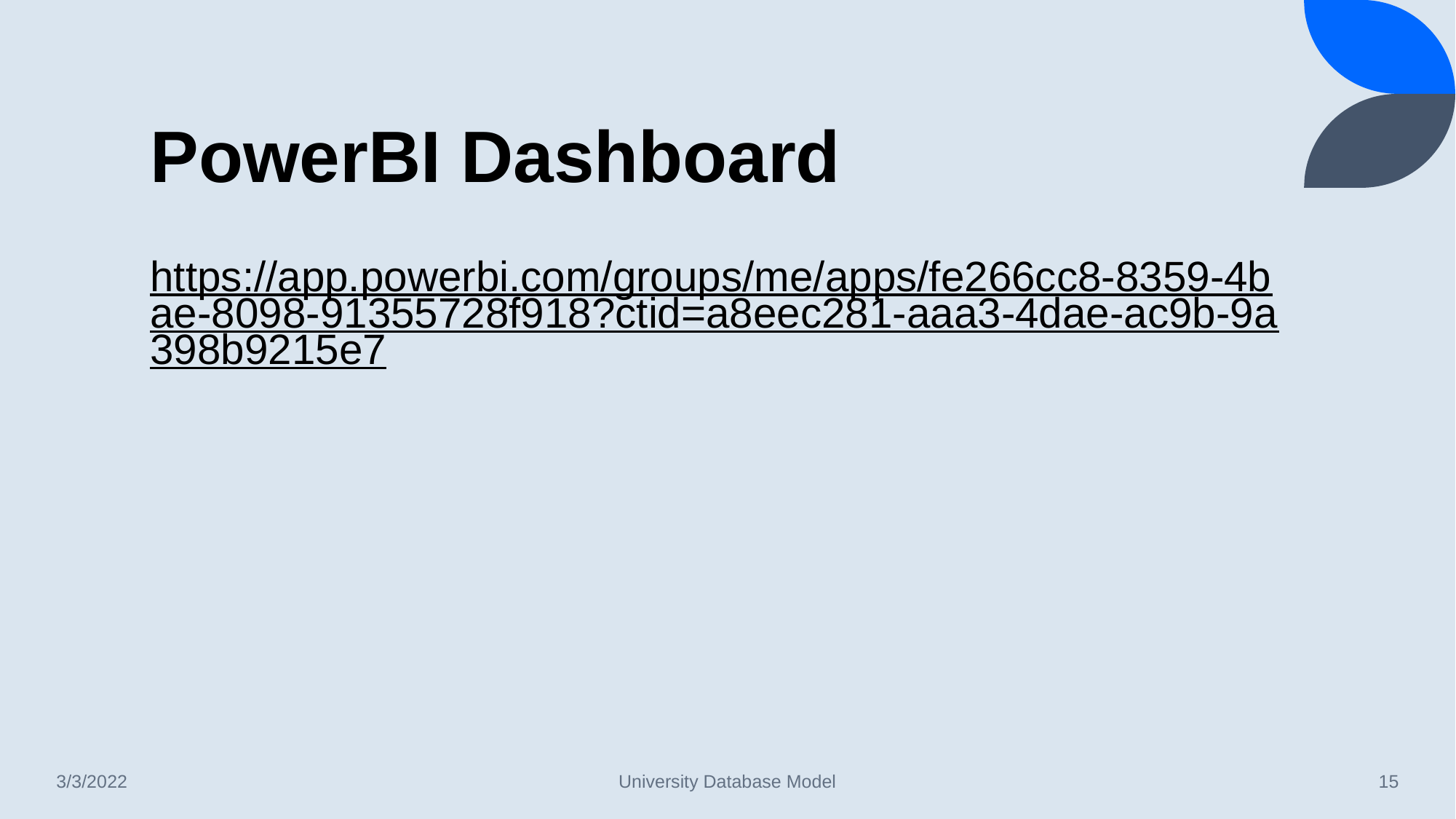

# PowerBI Dashboard
https://app.powerbi.com/groups/me/apps/fe266cc8-8359-4bae-8098-91355728f918?ctid=a8eec281-aaa3-4dae-ac9b-9a398b9215e7
3/3/2022
University Database Model
15